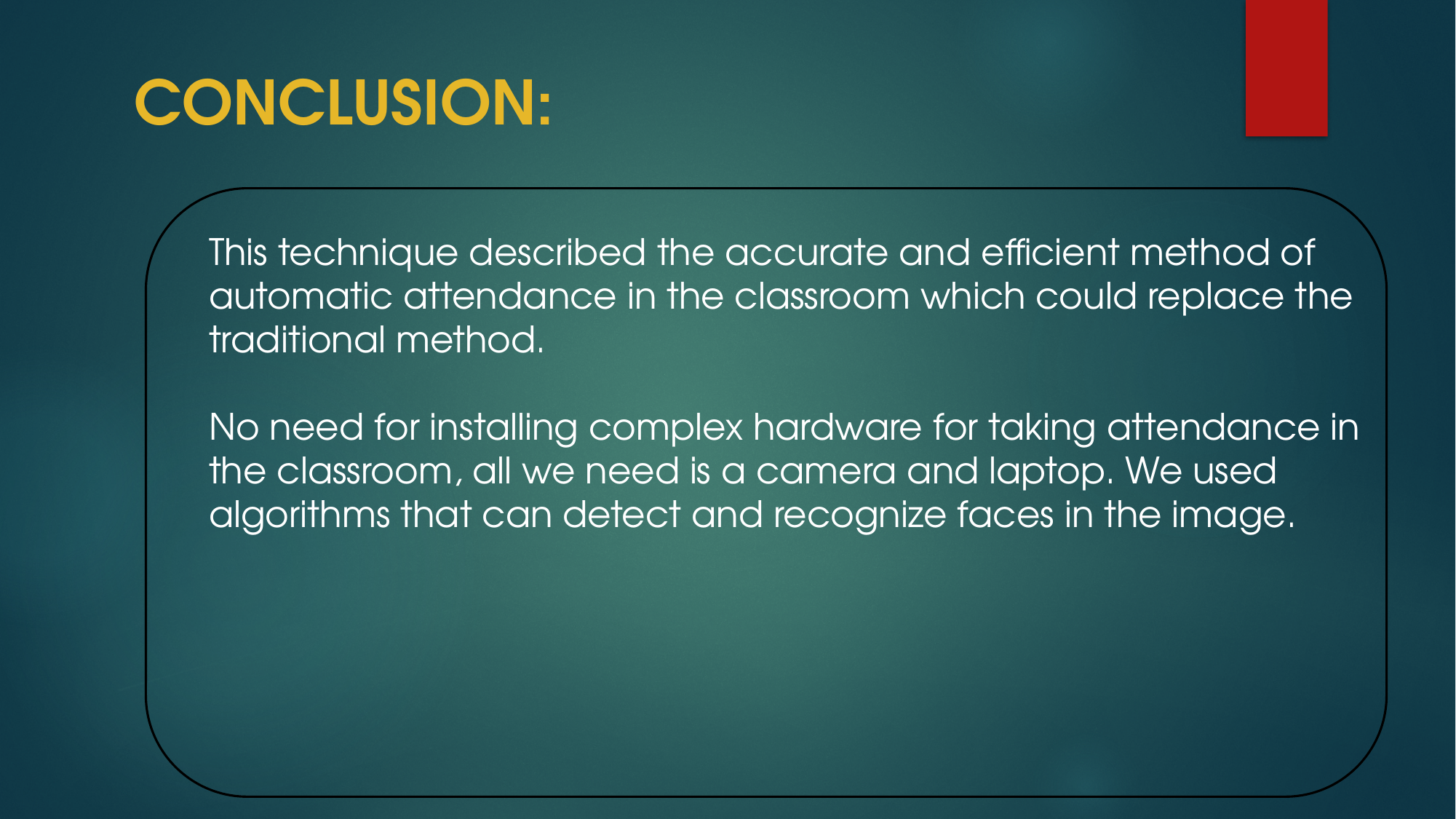

# CONCLUSION:

This technique described the accurate and efficient method of automatic attendance in the classroom which could replace the traditional method.

No need for installing complex hardware for taking attendance in the classroom, all we need is a camera and laptop. We used algorithms that can detect and recognize faces in the image.